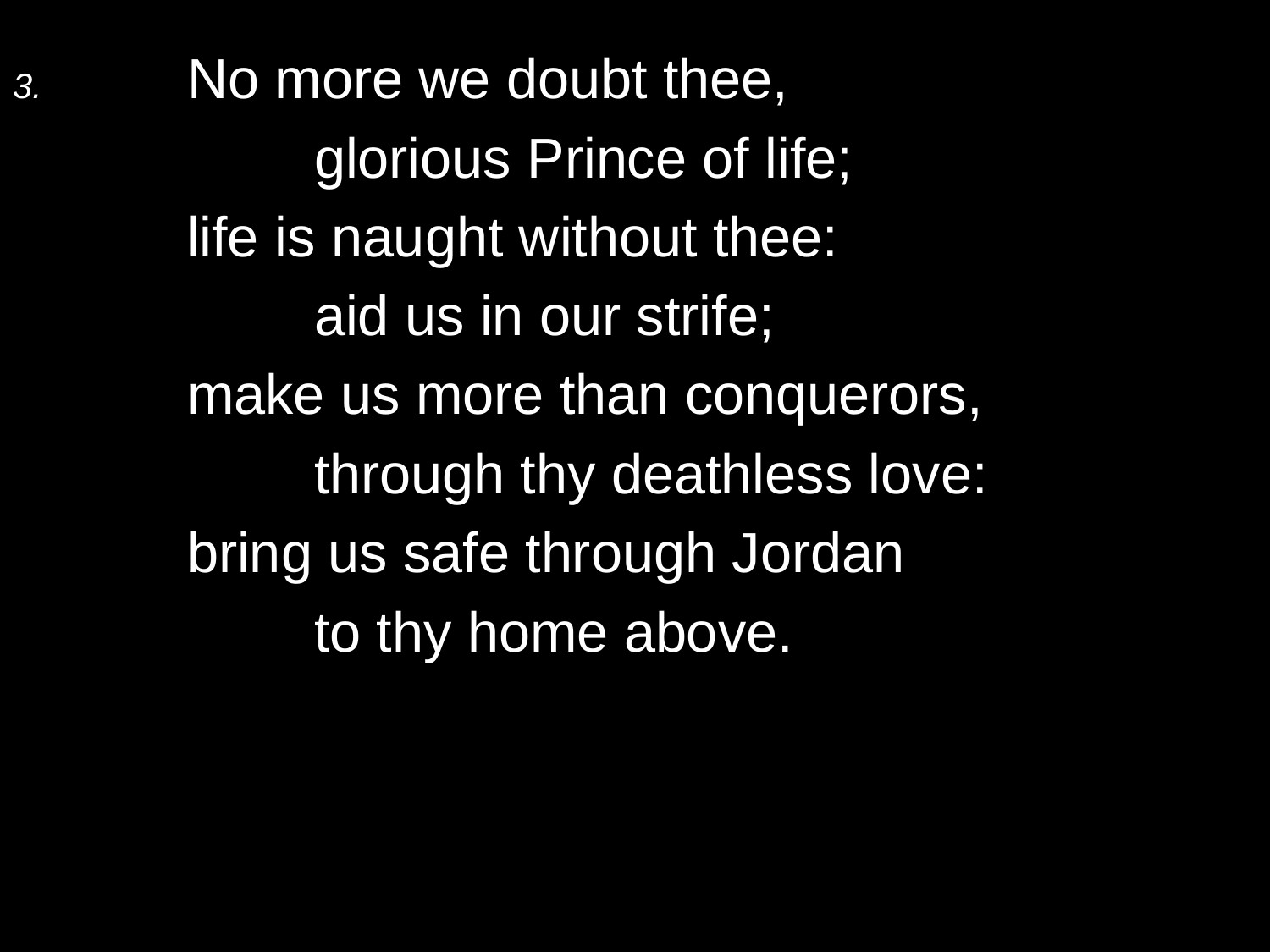

3.	No more we doubt thee,
		glorious Prince of life;
	life is naught without thee:
		aid us in our strife;
	make us more than conquerors,
		through thy deathless love:
	bring us safe through Jordan
		to thy home above.